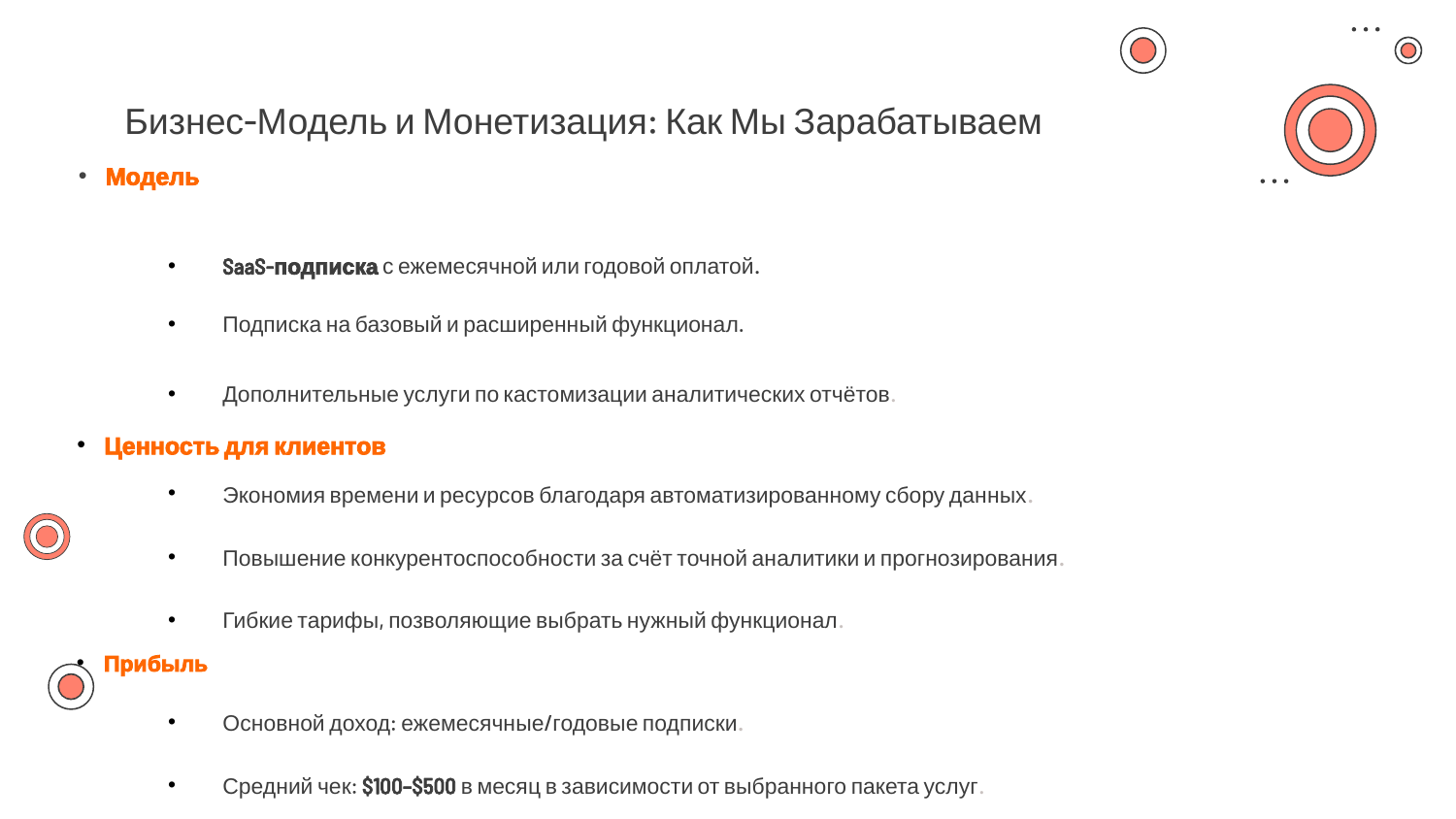

# Бизнес-Модель и Монетизация: Как Мы Зарабатываем
Модель

SaaS-подписка с ежемесячной или годовой оплатой.
Подписка на базовый и расширенный функционал.
Дополнительные услуги по кастомизации аналитических отчётов.
Ценность для клиентов
Экономия времени и ресурсов благодаря автоматизированному сбору данных.
Повышение конкурентоспособности за счёт точной аналитики и прогнозирования.
Гибкие тарифы, позволяющие выбрать нужный функционал.
Прибыль
Основной доход: ежемесячные/годовые подписки.
Средний чек: $100–$500 в месяц в зависимости от выбранного пакета услуг.